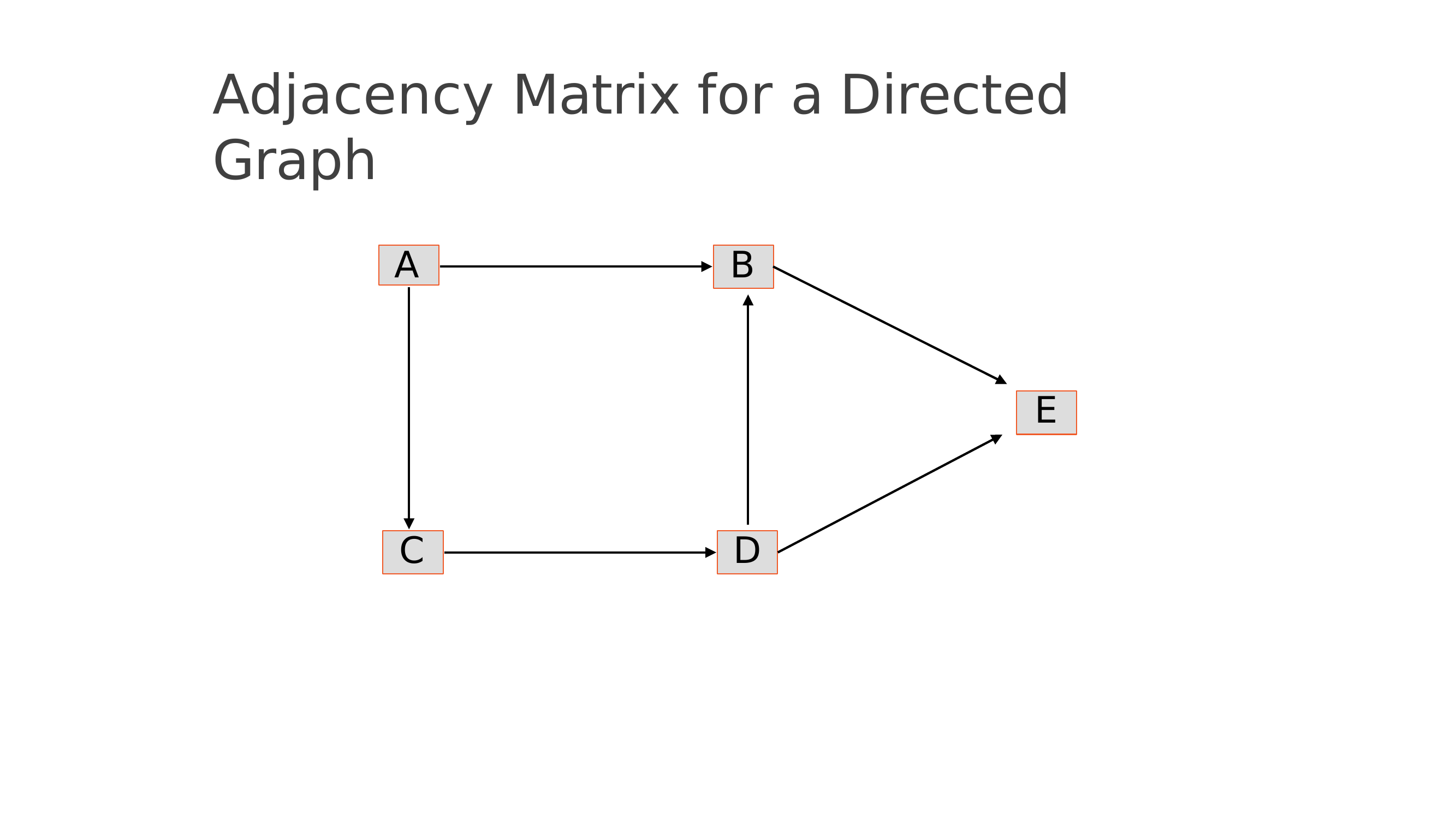

# Adjacency Matrix for a Directed Graph
B

A

E

C
D